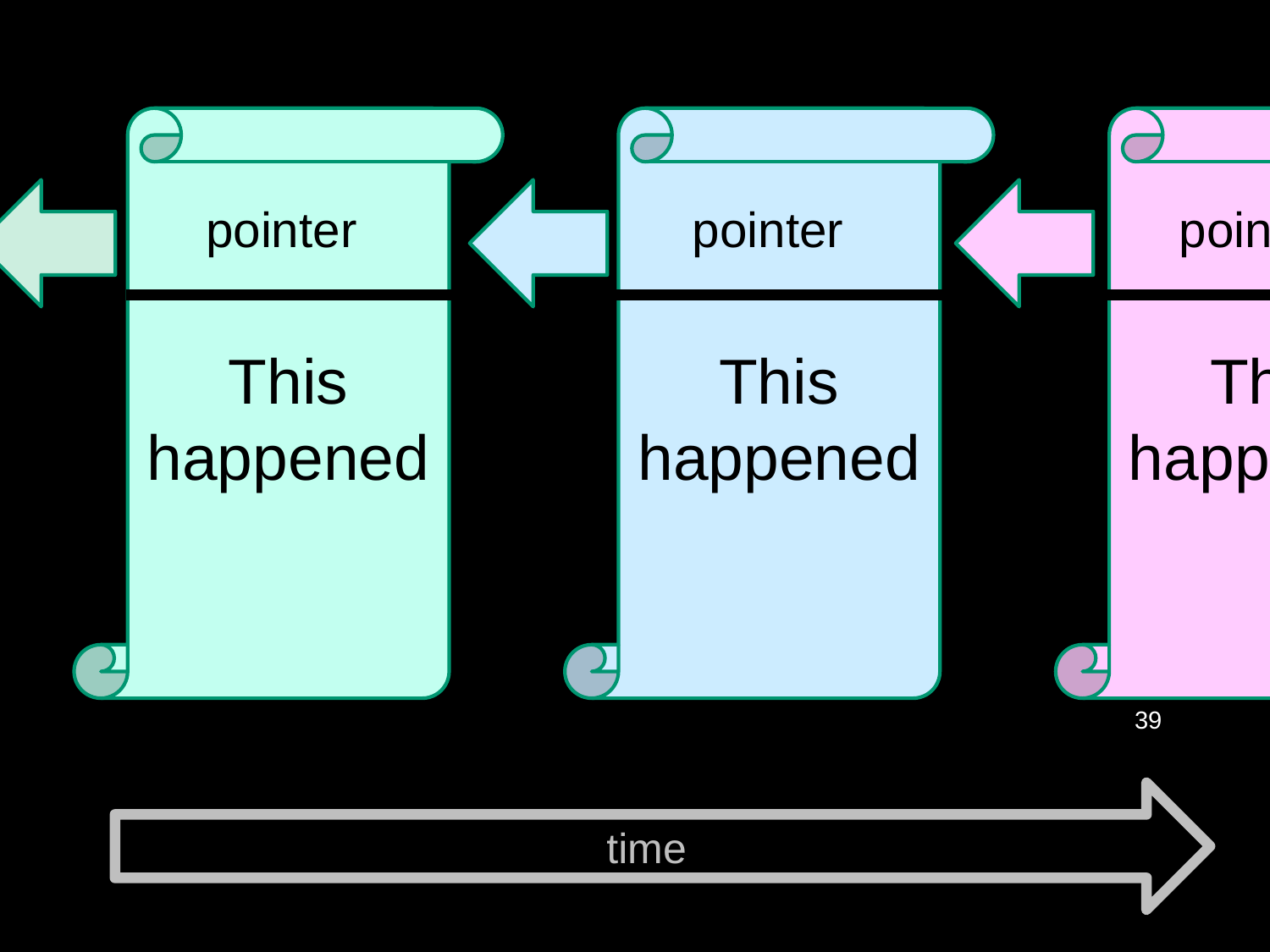

This happened
This happened
This happened

pointer
pointer
pointer
39
time